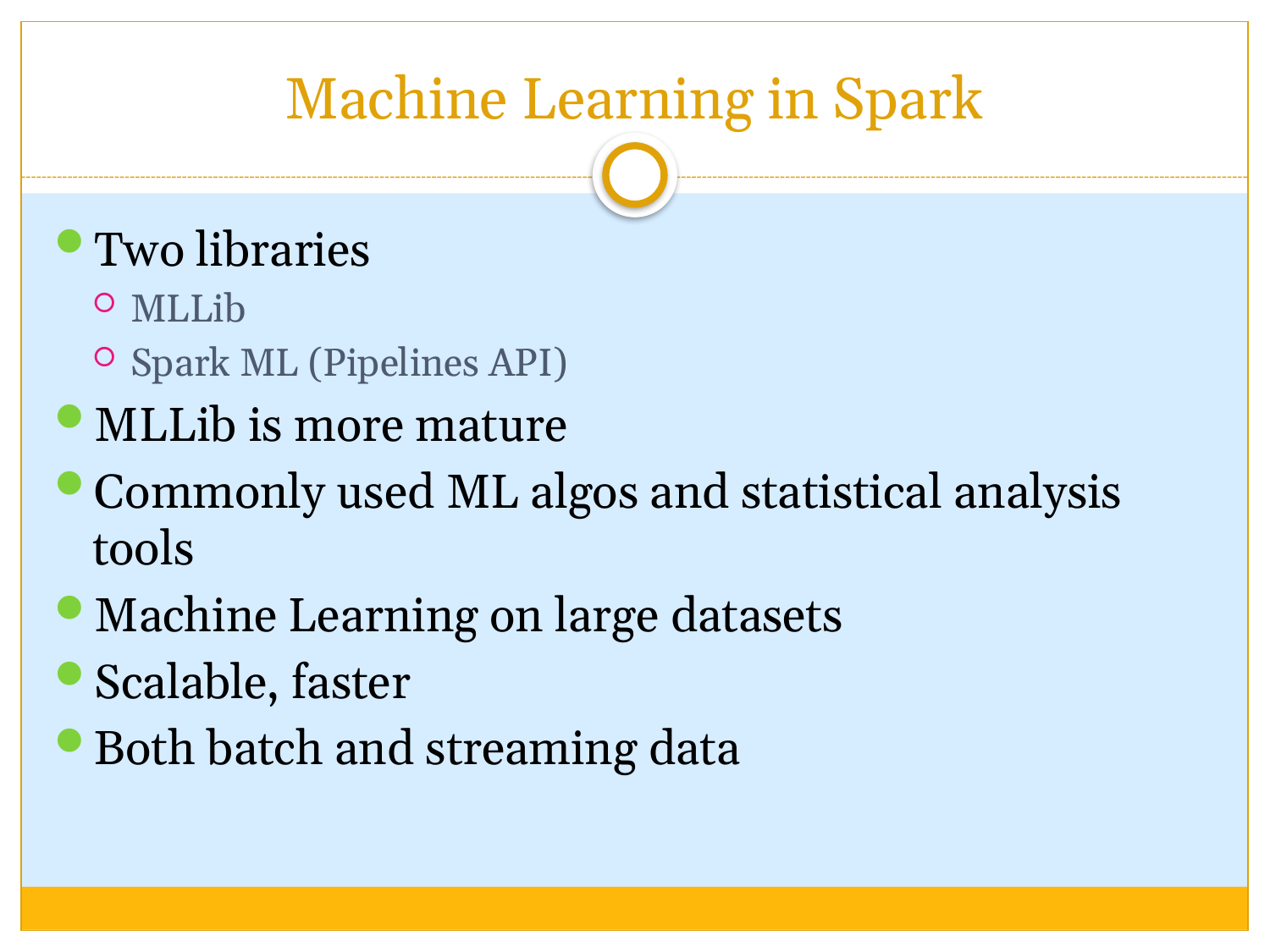

# Machine Learning in Spark
Two libraries
MLLib
Spark ML (Pipelines API)
MLLib is more mature
Commonly used ML algos and statistical analysis tools
Machine Learning on large datasets
Scalable, faster
Both batch and streaming data